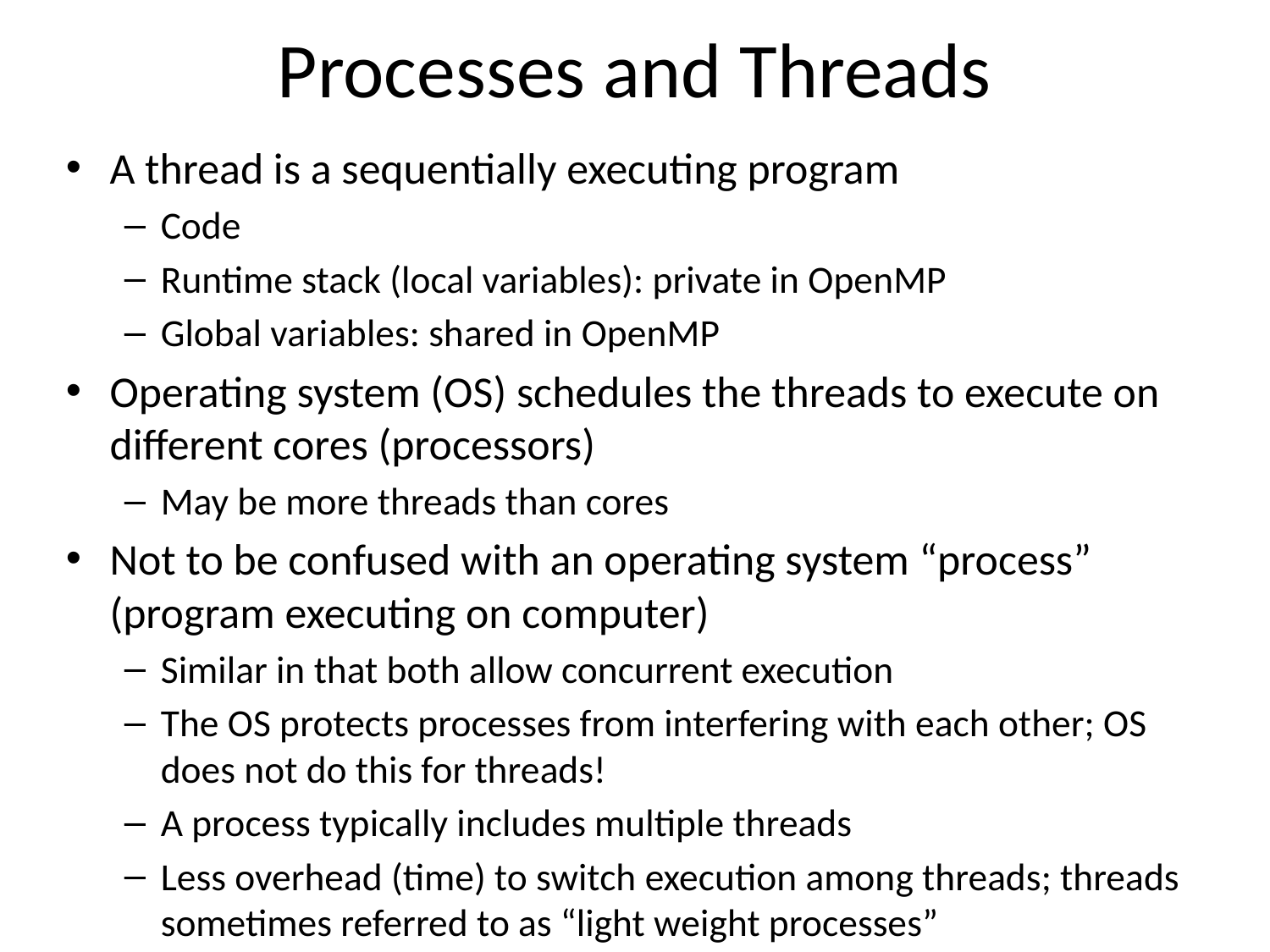

# Processes and Threads
A thread is a sequentially executing program
Code
Runtime stack (local variables): private in OpenMP
Global variables: shared in OpenMP
Operating system (OS) schedules the threads to execute on different cores (processors)
May be more threads than cores
Not to be confused with an operating system “process” (program executing on computer)
Similar in that both allow concurrent execution
The OS protects processes from interfering with each other; OS does not do this for threads!
A process typically includes multiple threads
Less overhead (time) to switch execution among threads; threads sometimes referred to as “light weight processes”